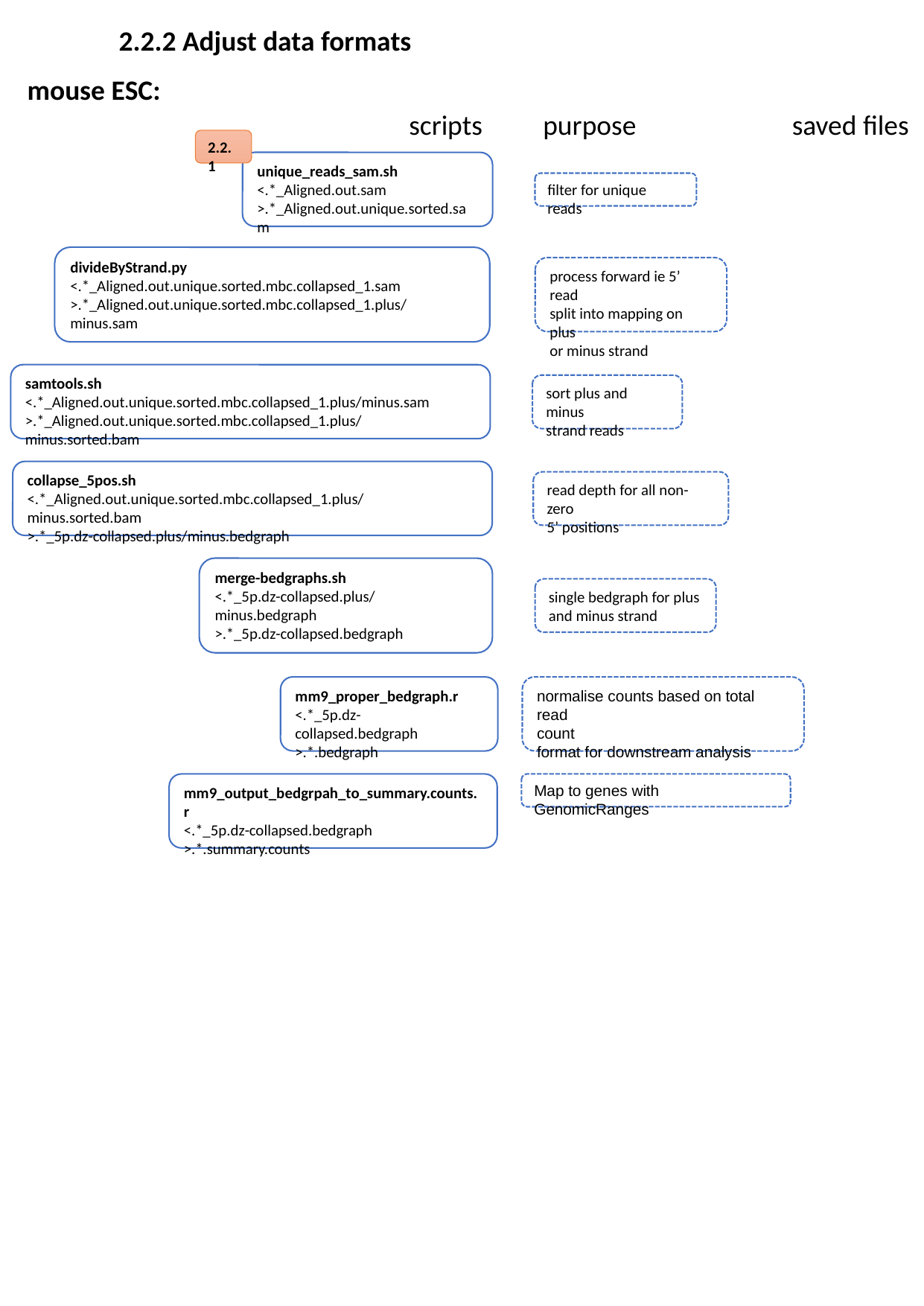

2.2.2 Adjust data formats
mouse ESC:
scripts
purpose
saved files
2.2.1
unique_reads_sam.sh
<.*_Aligned.out.sam
>.*_Aligned.out.unique.sorted.sam
filter for unique reads
divideByStrand.py
<.*_Aligned.out.unique.sorted.mbc.collapsed_1.sam
>.*_Aligned.out.unique.sorted.mbc.collapsed_1.plus/minus.sam

process forward ie 5’ read
split into mapping on plus
or minus strand
samtools.sh
<.*_Aligned.out.unique.sorted.mbc.collapsed_1.plus/minus.sam
>.*_Aligned.out.unique.sorted.mbc.collapsed_1.plus/minus.sorted.bam
sort plus and minus
strand reads
collapse_5pos.sh
<.*_Aligned.out.unique.sorted.mbc.collapsed_1.plus/minus.sorted.bam
>.*_5p.dz-collapsed.plus/minus.bedgraph
read depth for all non-zero
5’ positions
merge-bedgraphs.sh
<.*_5p.dz-collapsed.plus/minus.bedgraph
>.*_5p.dz-collapsed.bedgraph

single bedgraph for plus
and minus strand
mm9_proper_bedgraph.r
<.*_5p.dz-collapsed.bedgraph
>.*.bedgraph
normalise counts based on total read
count
format for downstream analysis
mm9_output_bedgrpah_to_summary.counts.r
<.*_5p.dz-collapsed.bedgraph
>.*.summary.counts
Map to genes with GenomicRanges